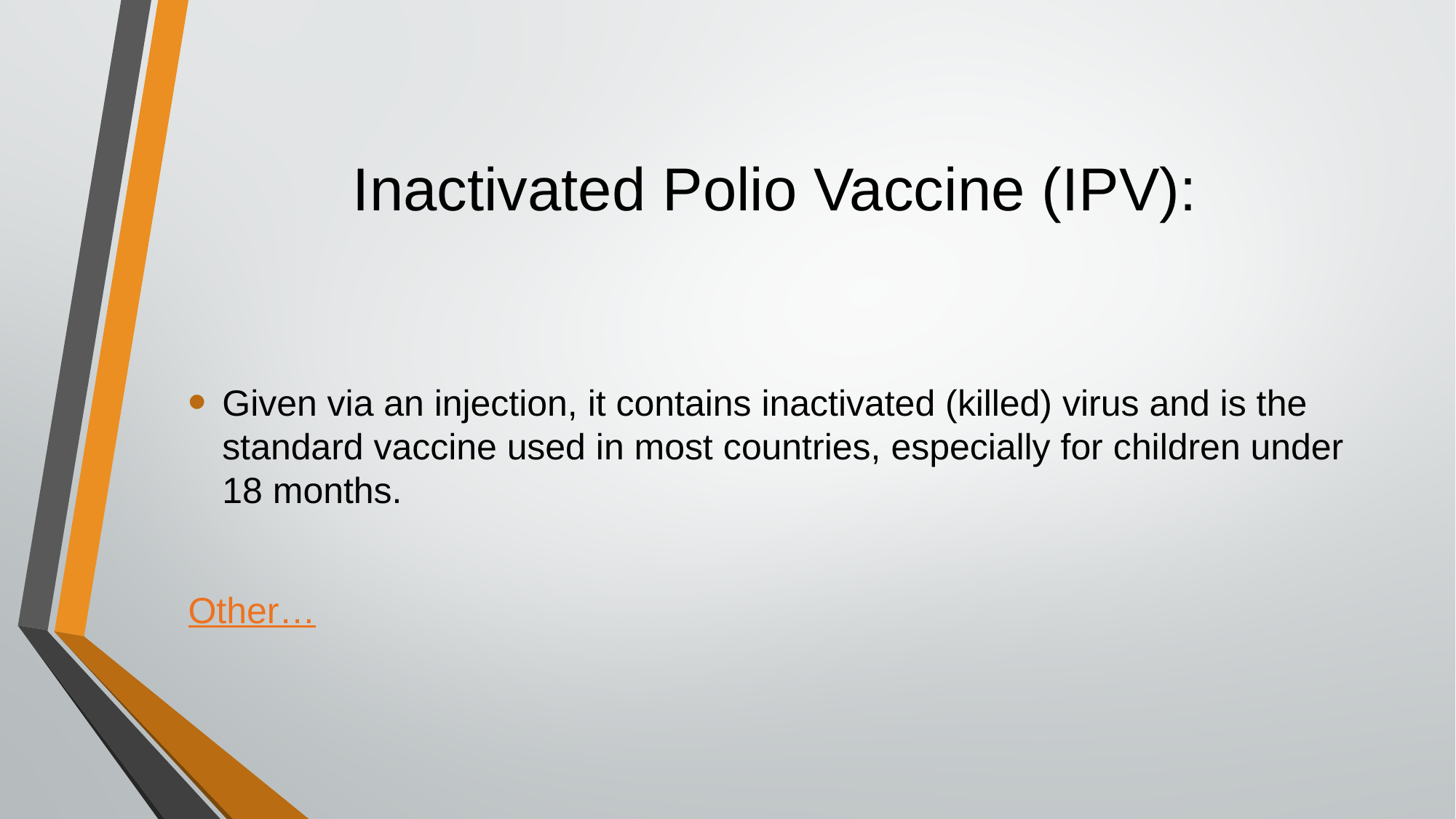

# Inactivated Polio Vaccine (IPV):
Given via an injection, it contains inactivated (killed) virus and is the standard vaccine used in most countries, especially for children under 18 months.

Other…